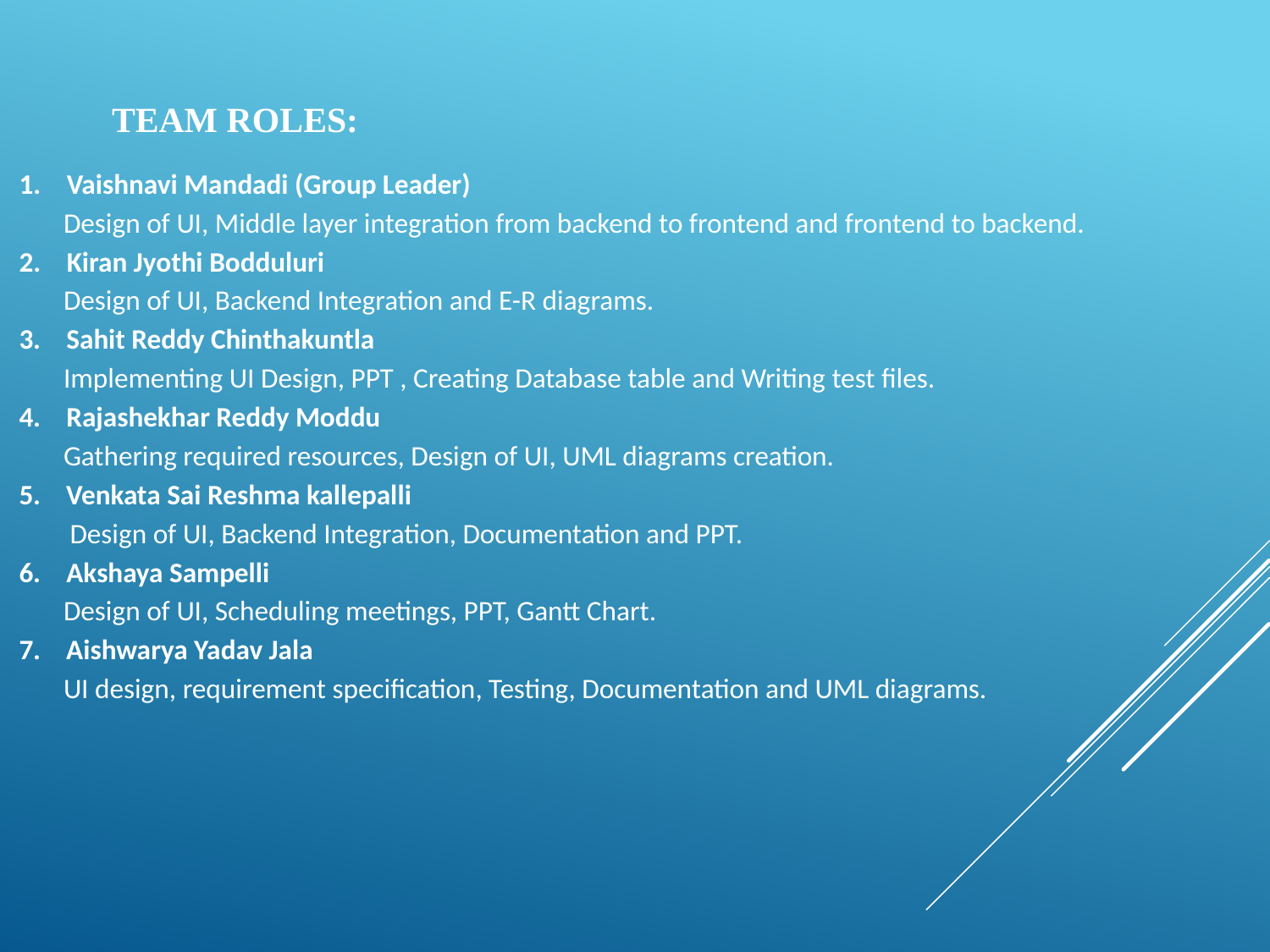

TEAM ROLES:
Vaishnavi Mandadi (Group Leader)
       Design of UI, Middle layer integration from backend to frontend and frontend to backend.
Kiran Jyothi Bodduluri
       Design of UI, Backend Integration and E-R diagrams.
3.    Sahit Reddy Chinthakuntla
       Implementing UI Design, PPT , Creating Database table and Writing test files.
4.    Rajashekhar Reddy Moddu
       Gathering required resources, Design of UI, UML diagrams creation.
5.    Venkata Sai Reshma kallepalli
        Design of UI, Backend Integration, Documentation and PPT.
6.    Akshaya Sampelli
       Design of UI, Scheduling meetings, PPT, Gantt Chart.
7.    Aishwarya Yadav Jala
       UI design, requirement specification, Testing, Documentation and UML diagrams.